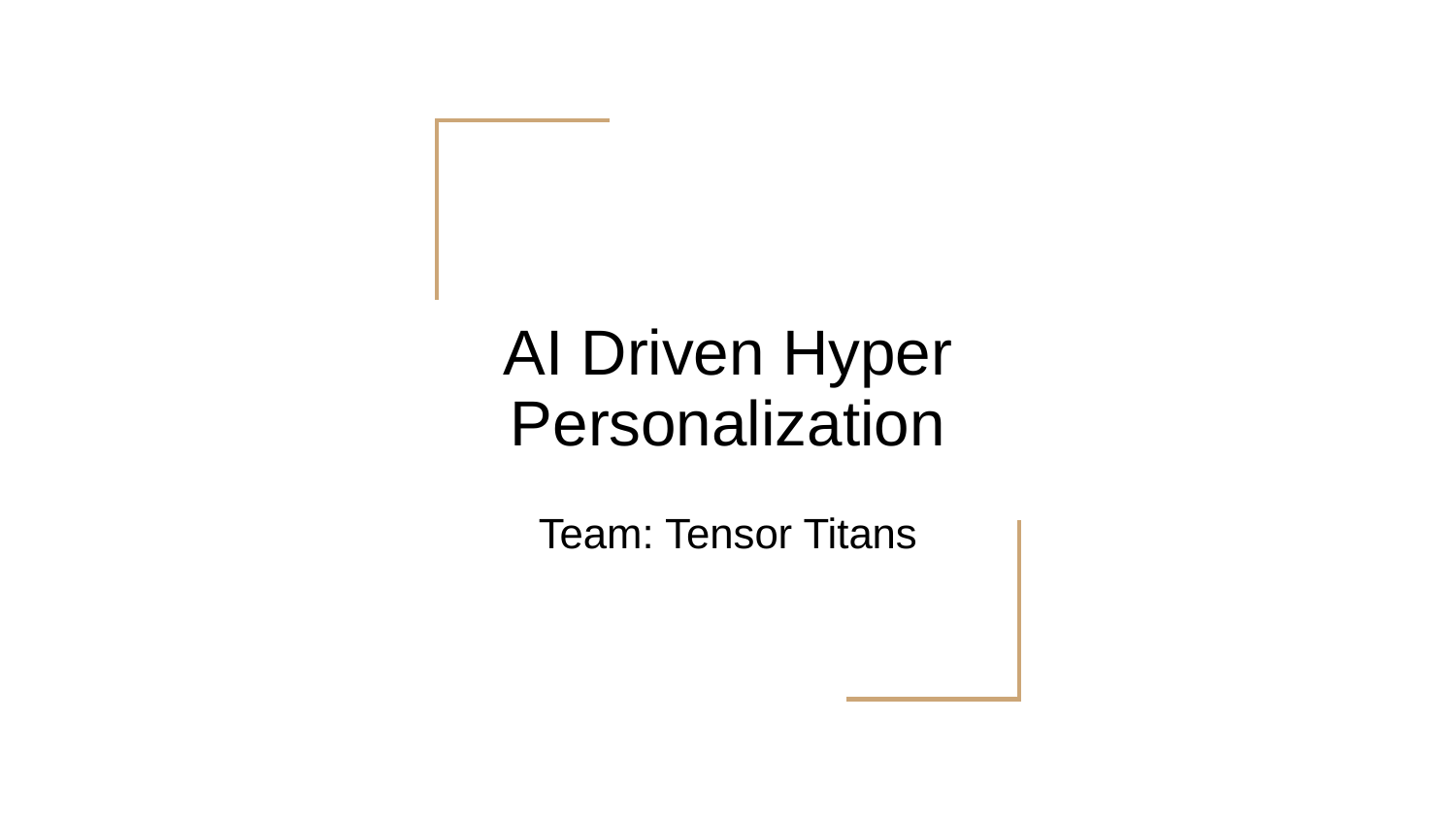

# AI Driven Hyper Personalization
Team: Tensor Titans